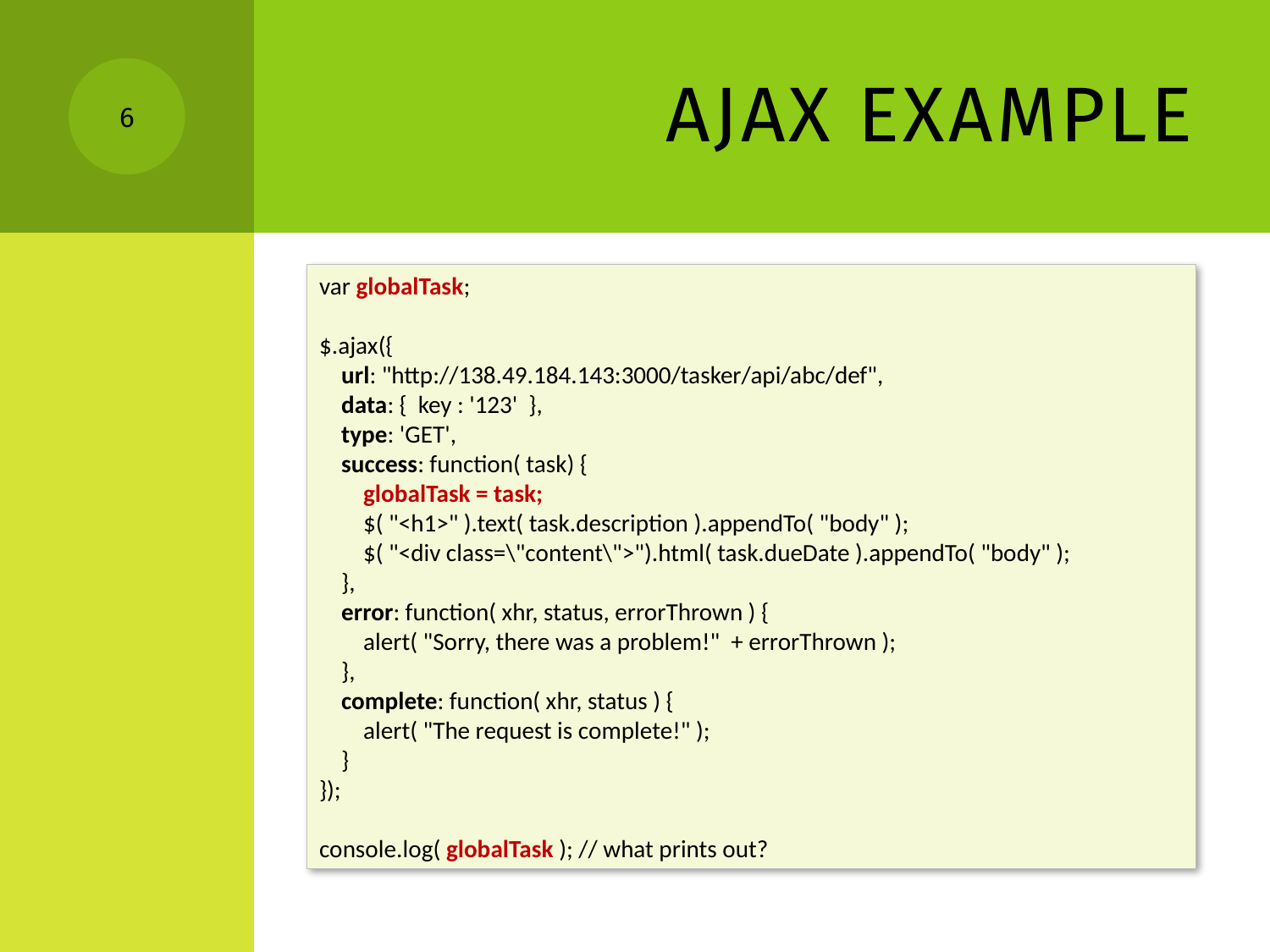

# Ajax Example
6
var globalTask;

$.ajax({
    url: "http://138.49.184.143:3000/tasker/api/abc/def",
    data: {  key : '123'  },
    type: 'GET',
    success: function( task) {
        globalTask = task;
        $( "<h1>" ).text( task.description ).appendTo( "body" );
        $( "<div class=\"content\">").html( task.dueDate ).appendTo( "body" );
    },
    error: function( xhr, status, errorThrown ) {
        alert( "Sorry, there was a problem!"  + errorThrown );
    },
    complete: function( xhr, status ) {
        alert( "The request is complete!" );
    }
});

console.log( globalTask ); // what prints out?